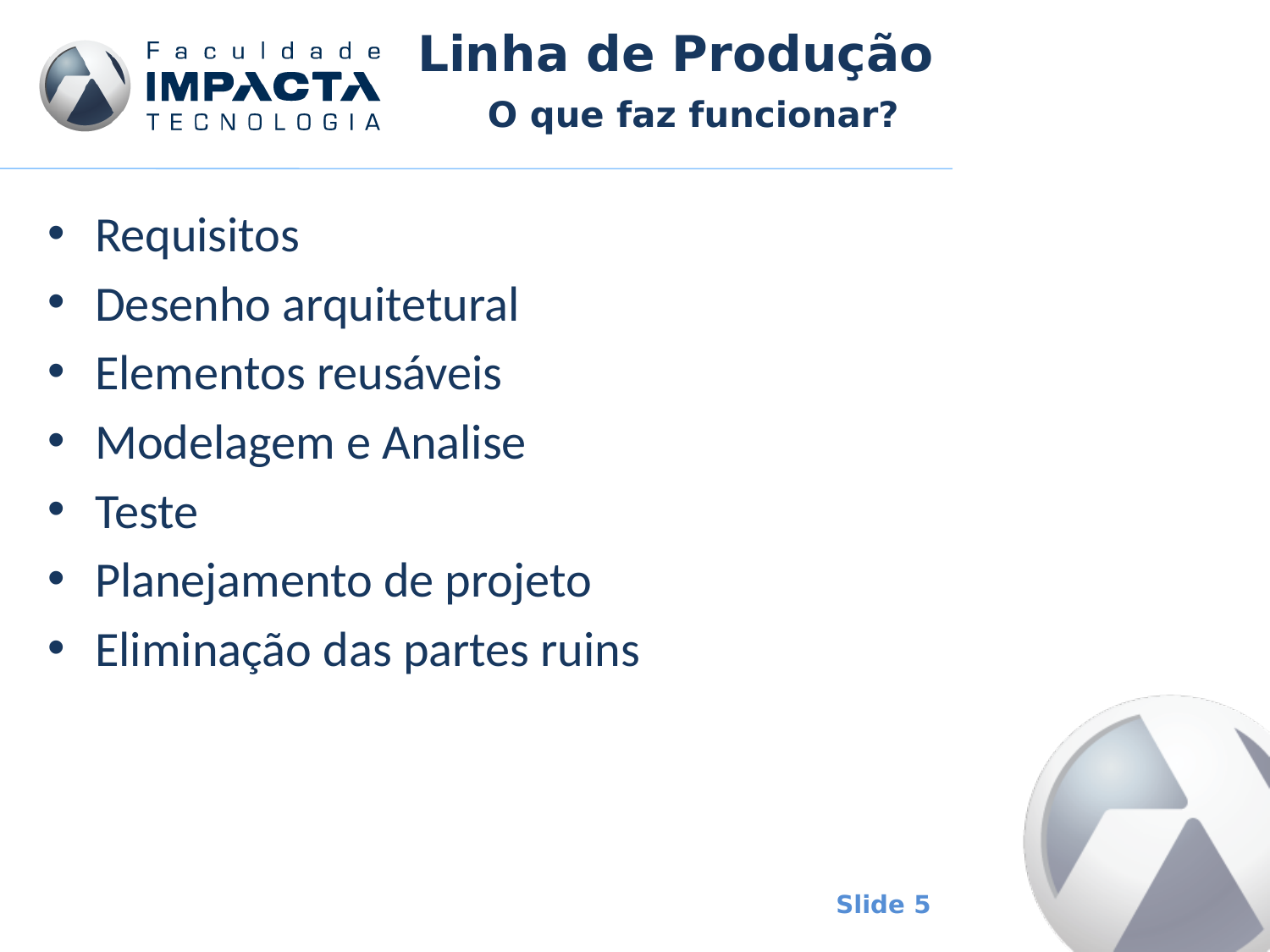

# Linha de Produção
O que faz funcionar?
Requisitos
Desenho arquitetural
Elementos reusáveis
Modelagem e Analise
Teste
Planejamento de projeto
Eliminação das partes ruins